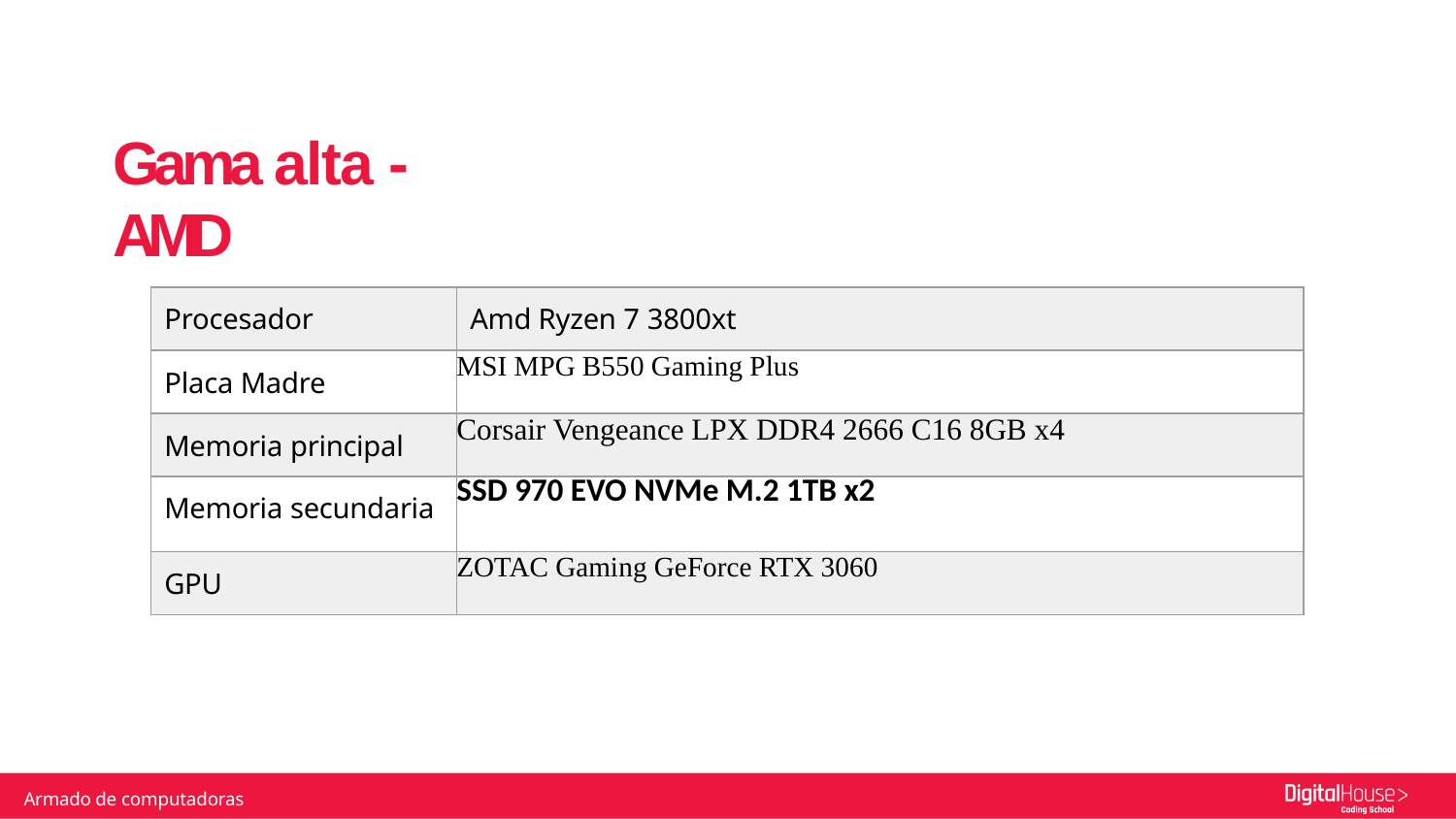

# Gama alta - AMD
| Procesador | Amd Ryzen 7 3800xt |
| --- | --- |
| Placa Madre | MSI MPG B550 Gaming Plus |
| Memoria principal | Corsair Vengeance LPX DDR4 2666 C16 8GB x4 |
| Memoria secundaria | SSD 970 EVO NVMe M.2 1TB x2 |
| GPU | ZOTAC Gaming GeForce RTX 3060 |
Armado de computadoras